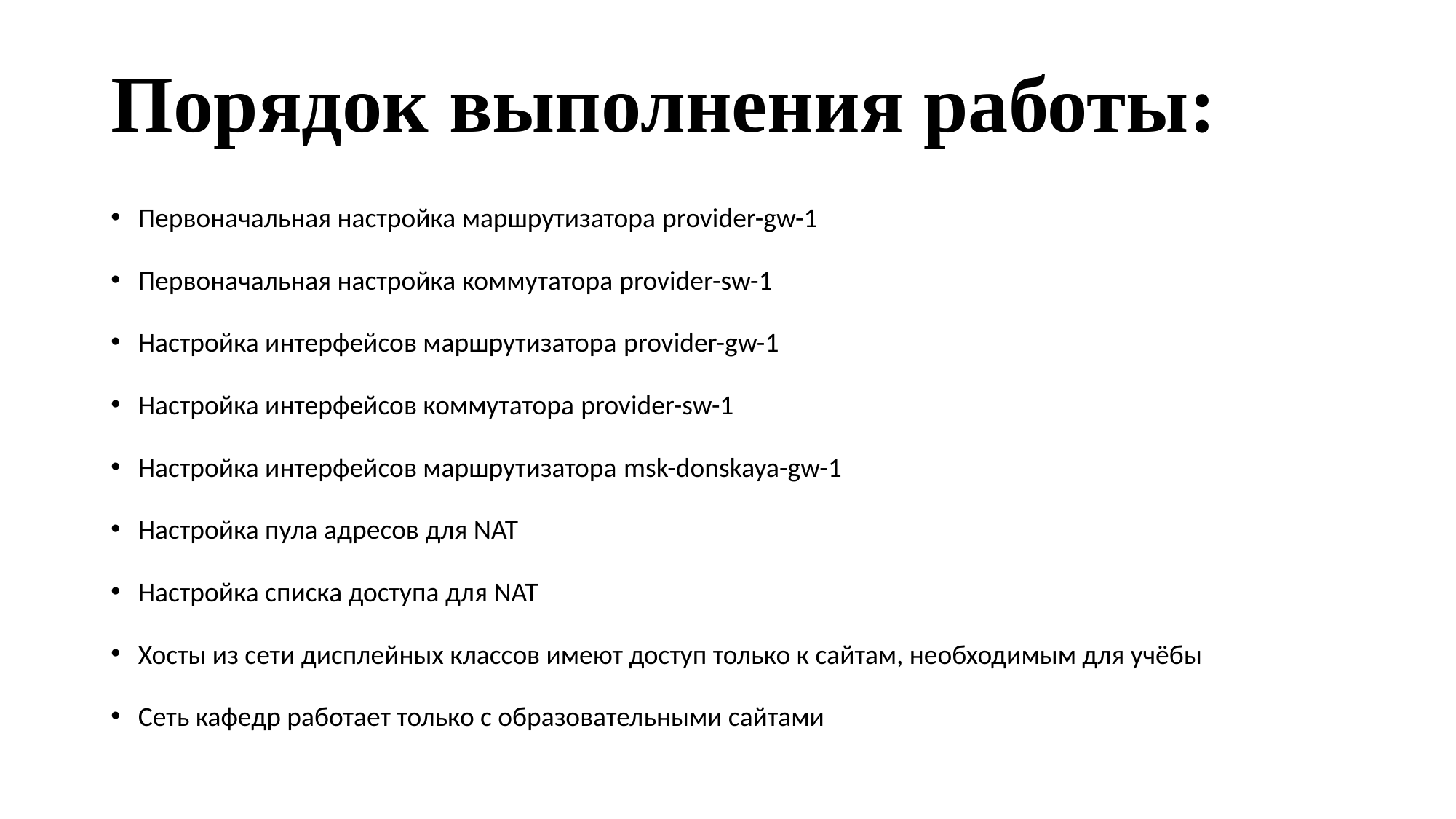

# Порядок выполнения работы:
Первоначальная настройка маршрутизатора provider-gw-1
Первоначальная настройка коммутатора provider-sw-1
Настройка интерфейсов маршрутизатора provider-gw-1
Настройка интерфейсов коммутатора provider-sw-1
Настройка интерфейсов маршрутизатора msk-donskaya-gw-1
Настройка пула адресов для NAT
Настройка списка доступа для NAT
Хосты из сети дисплейных классов имеют доступ только к сайтам, необходимым для учёбы
Сеть кафедр работает только с образовательными сайтами